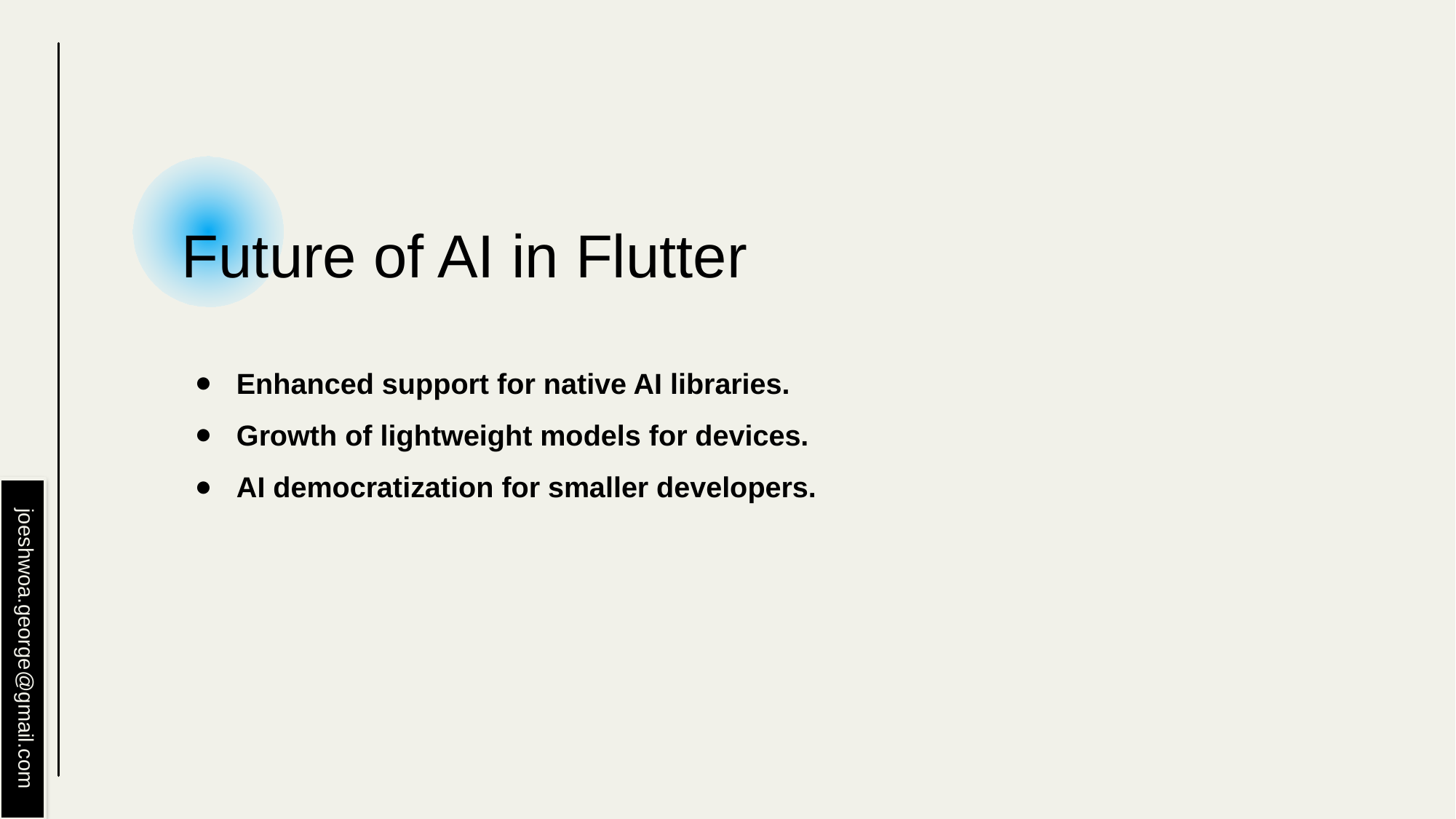

# Future of AI in Flutter
Enhanced support for native AI libraries.
Growth of lightweight models for devices.
AI democratization for smaller developers.
joeshwoa.george@gmail.com